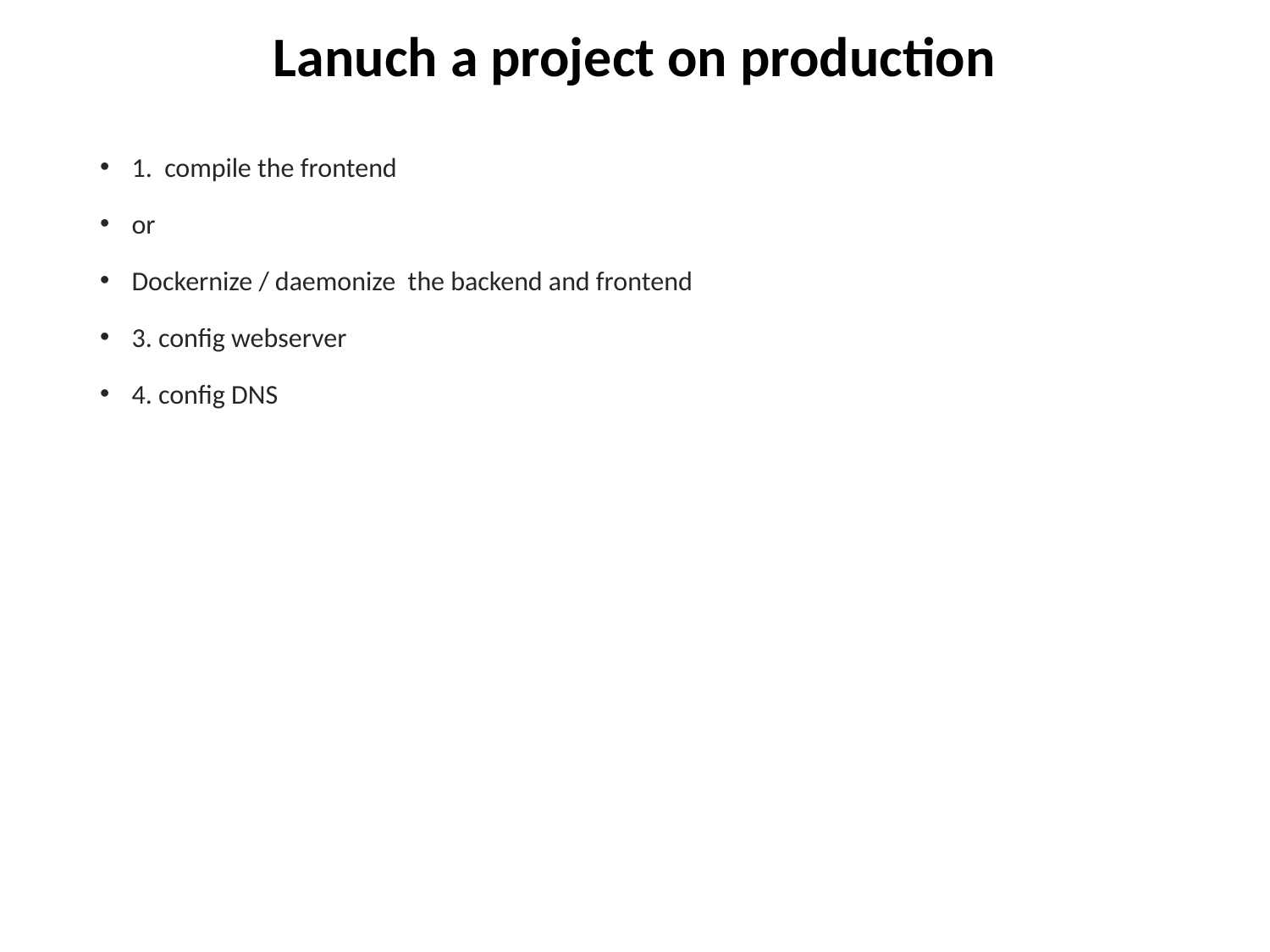

# Lanuch a project on production
1.  compile the frontend
or
Dockernize / daemonize  the backend and frontend
3. config webserver
4. config DNS